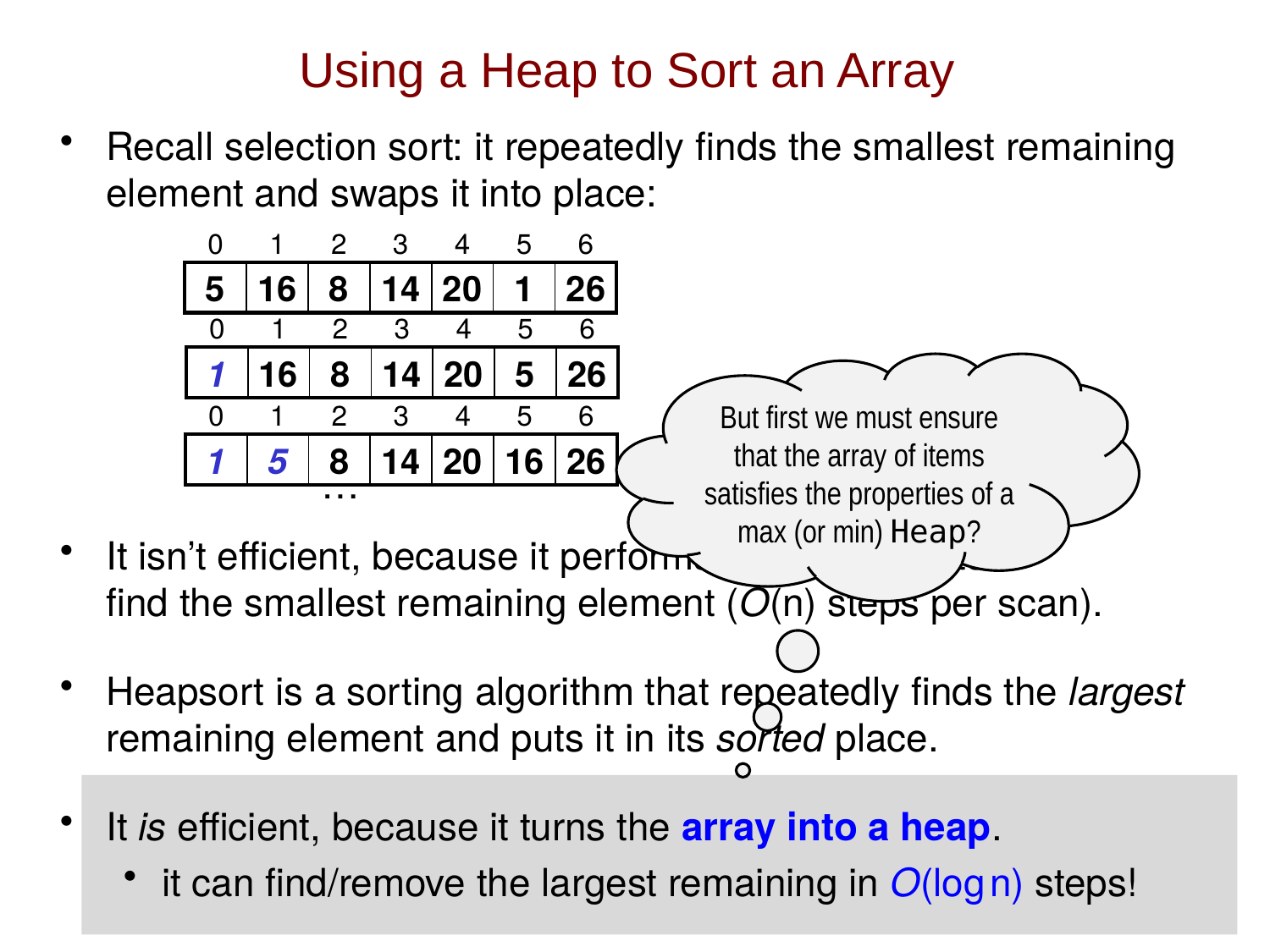

# Using a Heap to Sort an Array
Recall selection sort: it repeatedly finds the smallest remaining element and swaps it into place:

		   …
It isn’t efficient, because it performs a linear scan to
find the smallest remaining element (O(n) steps per scan).
Heapsort is a sorting algorithm that repeatedly finds the largest remaining element and puts it in its sorted place.
It is efficient, because it turns the array into a heap.
it can find/remove the largest remaining in O(log n) steps!
| 0 | 1 | 2 | 3 | 4 | 5 | 6 |
| --- | --- | --- | --- | --- | --- | --- |
| 5 | 16 | 8 | 14 | 20 | 1 | 26 |
| 0 | 1 | 2 | 3 | 4 | 5 | 6 |
| --- | --- | --- | --- | --- | --- | --- |
| 1 | 16 | 8 | 14 | 20 | 5 | 26 |
But first we must ensure that the array of items satisfies the properties of a max (or min) Heap?
| 0 | 1 | 2 | 3 | 4 | 5 | 6 |
| --- | --- | --- | --- | --- | --- | --- |
| 1 | 5 | 8 | 14 | 20 | 16 | 26 |